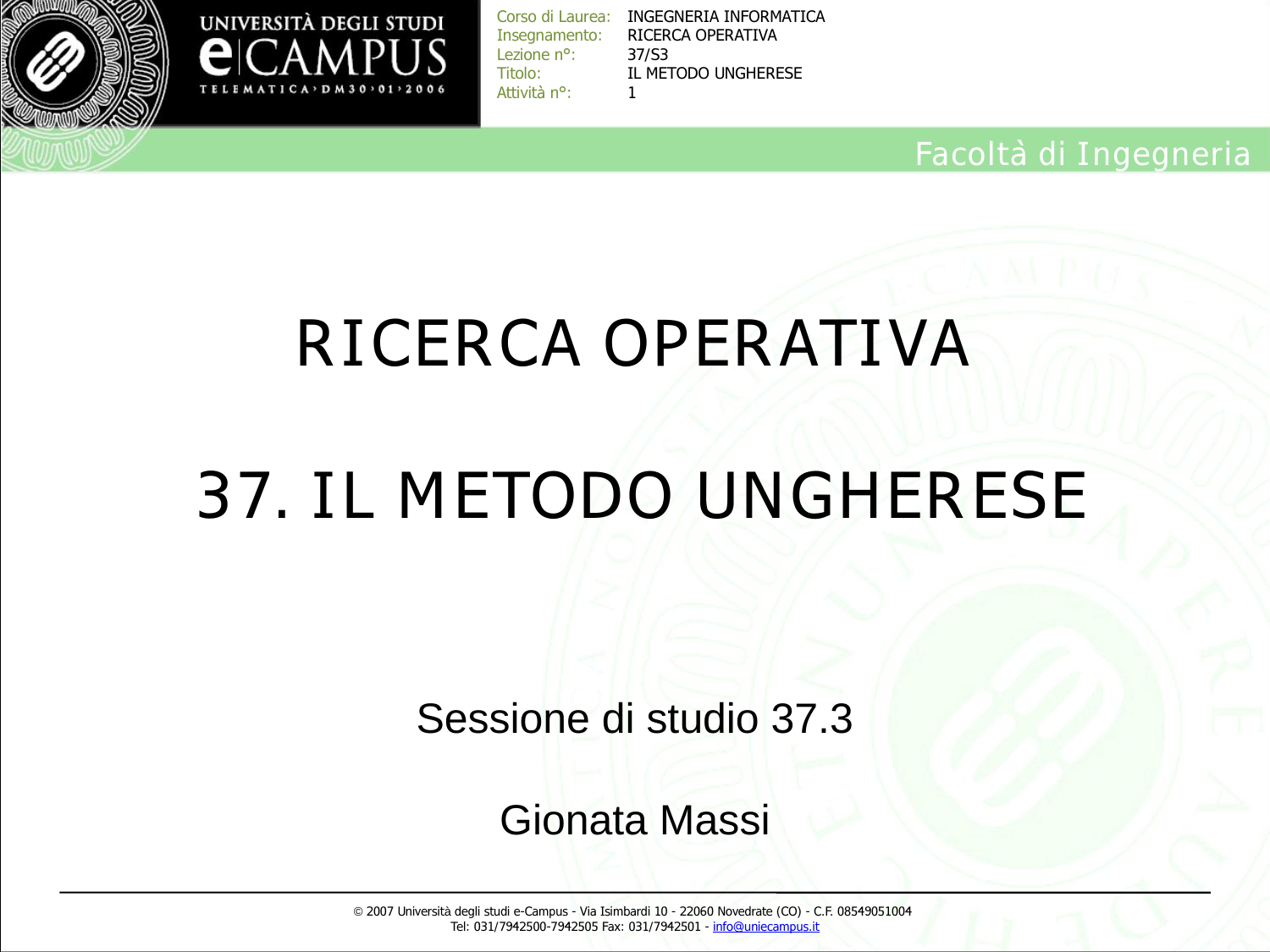

# RICERCA OPERATIVA 37. IL METODO UNGHERESE
Sessione di studio 37.3

Gionata Massi